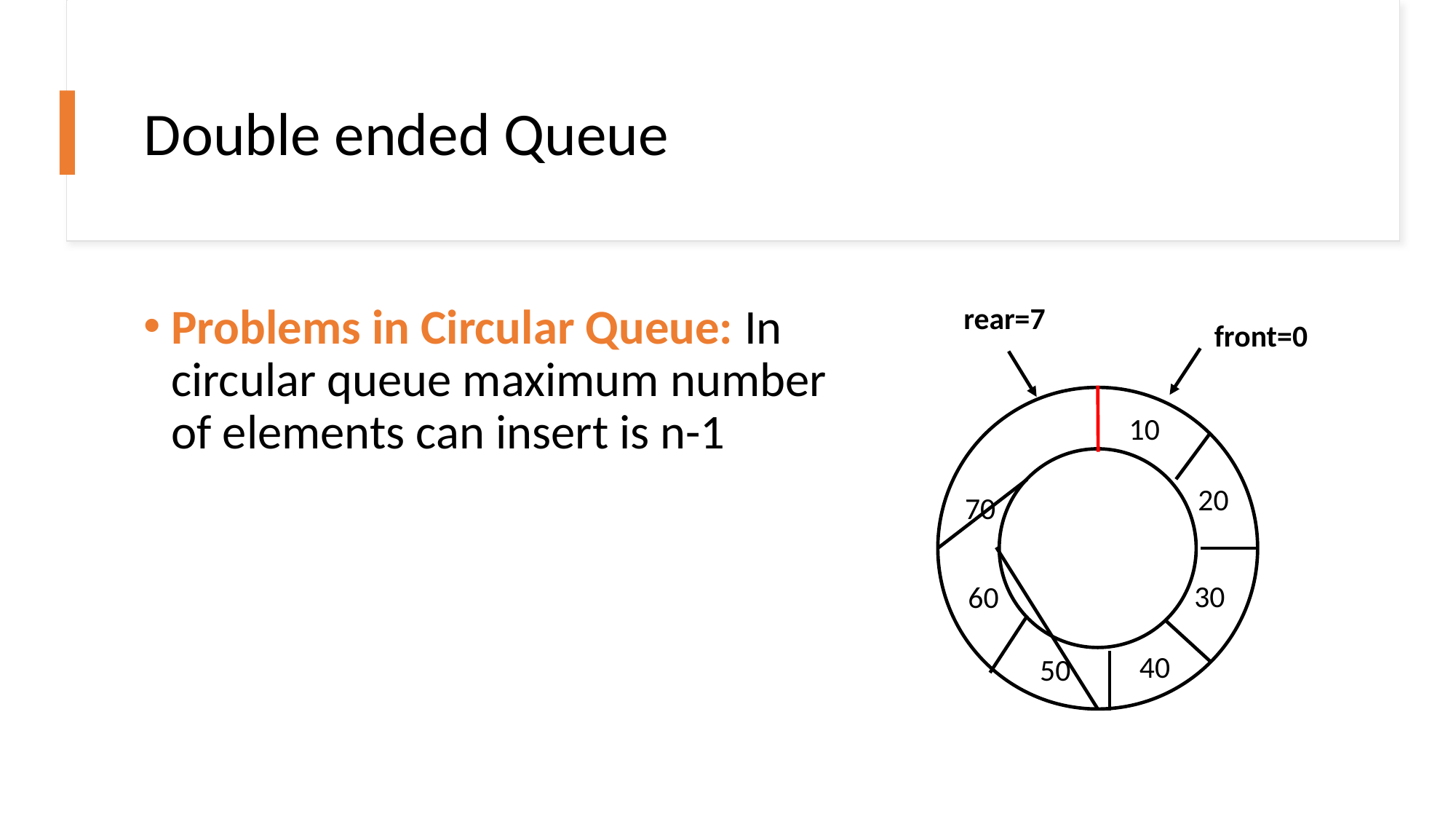

# Double ended Queue

rear=7
Problems in Circular Queue: In circular queue maximum number of elements can insert is n-1
front=0

10
20
70
30
60
40
50